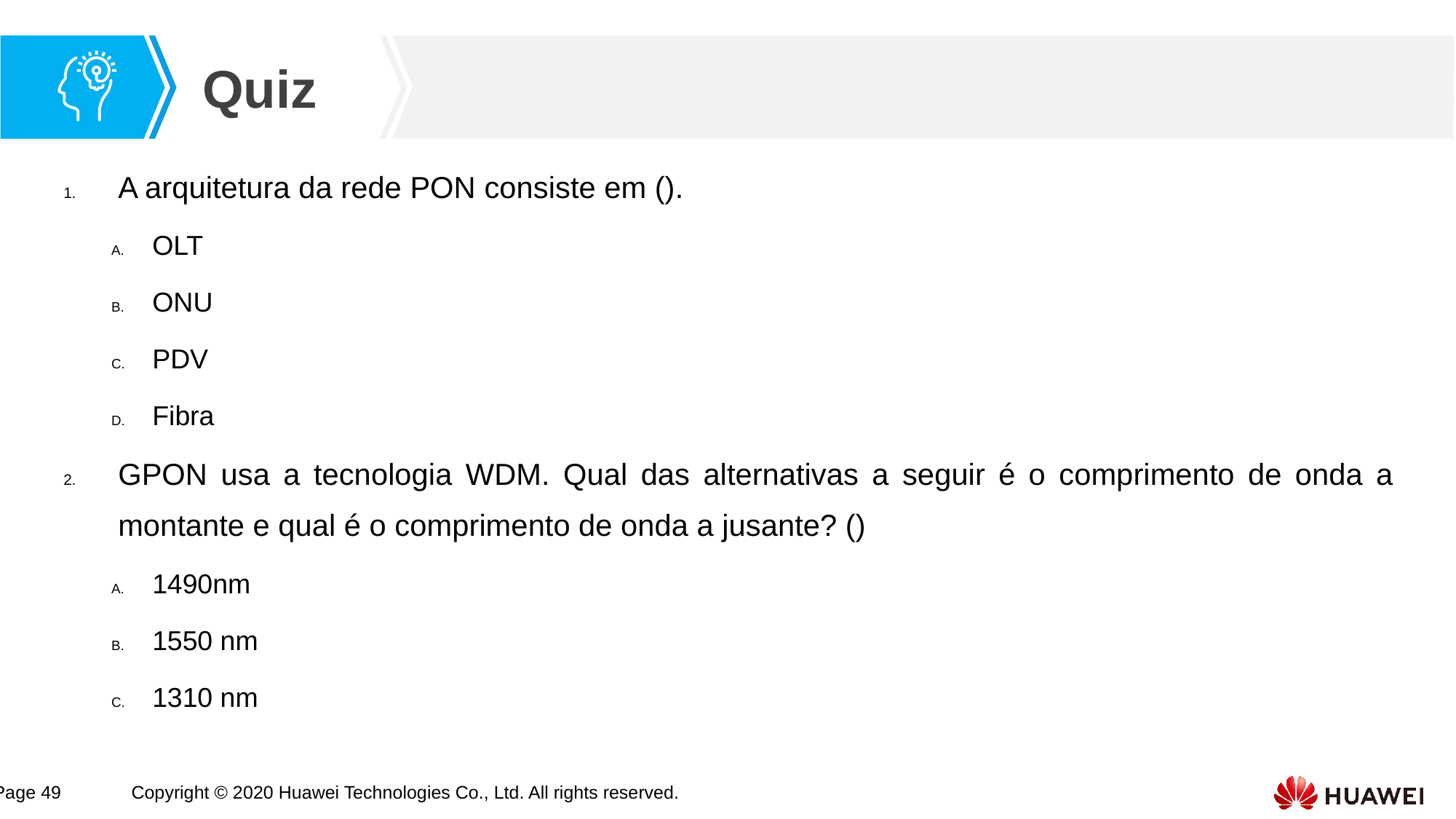

A arquitetura da rede PON consiste em ().
OLT
ONU
PDV
Fibra
GPON usa a tecnologia WDM. Qual das alternativas a seguir é o comprimento de onda a montante e qual é o comprimento de onda a jusante? ()
1490nm
1550 nm
1310 nm